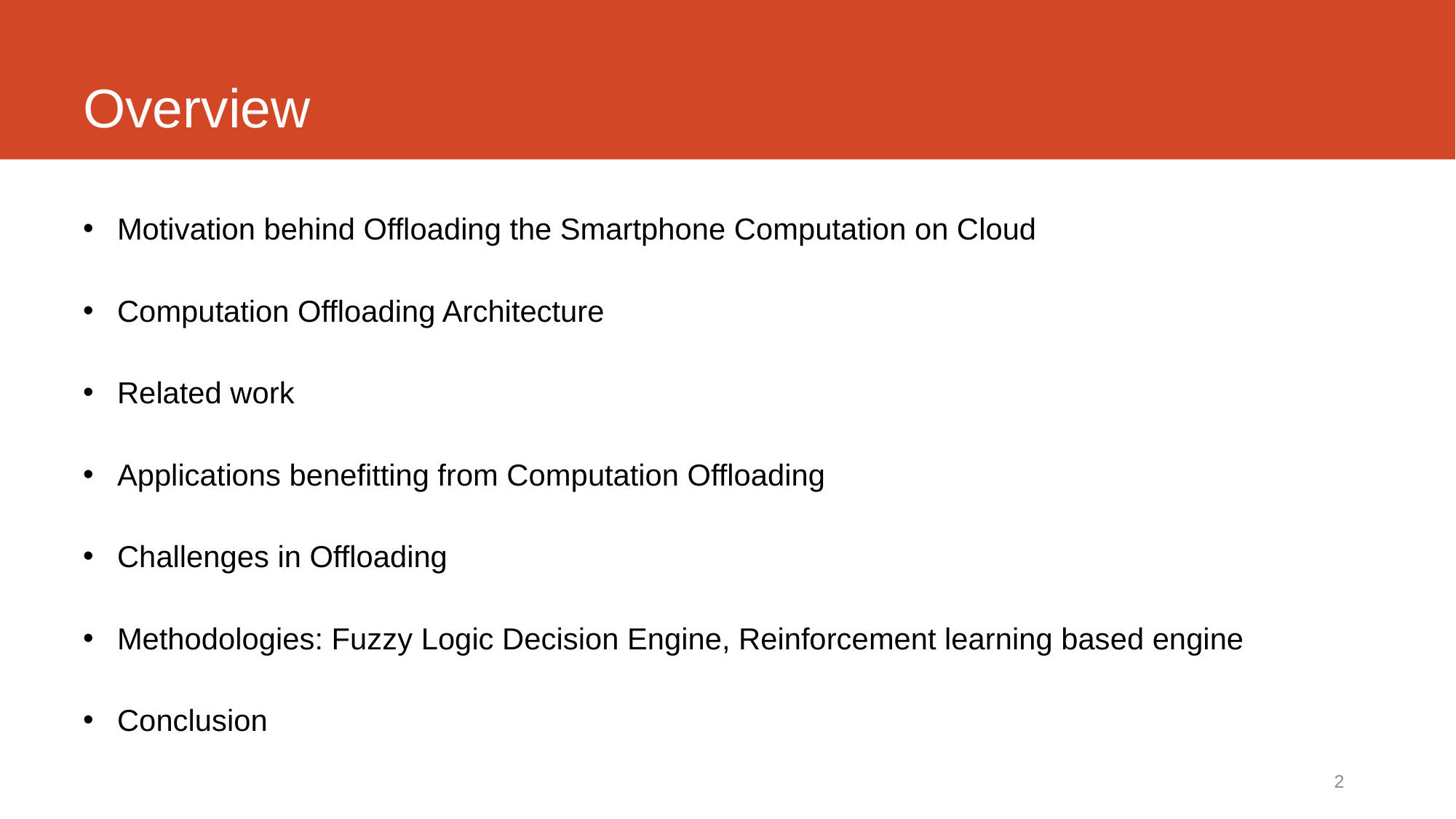

# Overview
Motivation behind Offloading the Smartphone Computation on Cloud
Computation Offloading Architecture
Related work
Applications benefitting from Computation Offloading
Challenges in Offloading
Methodologies: Fuzzy Logic Decision Engine, Reinforcement learning based engine
Conclusion

2